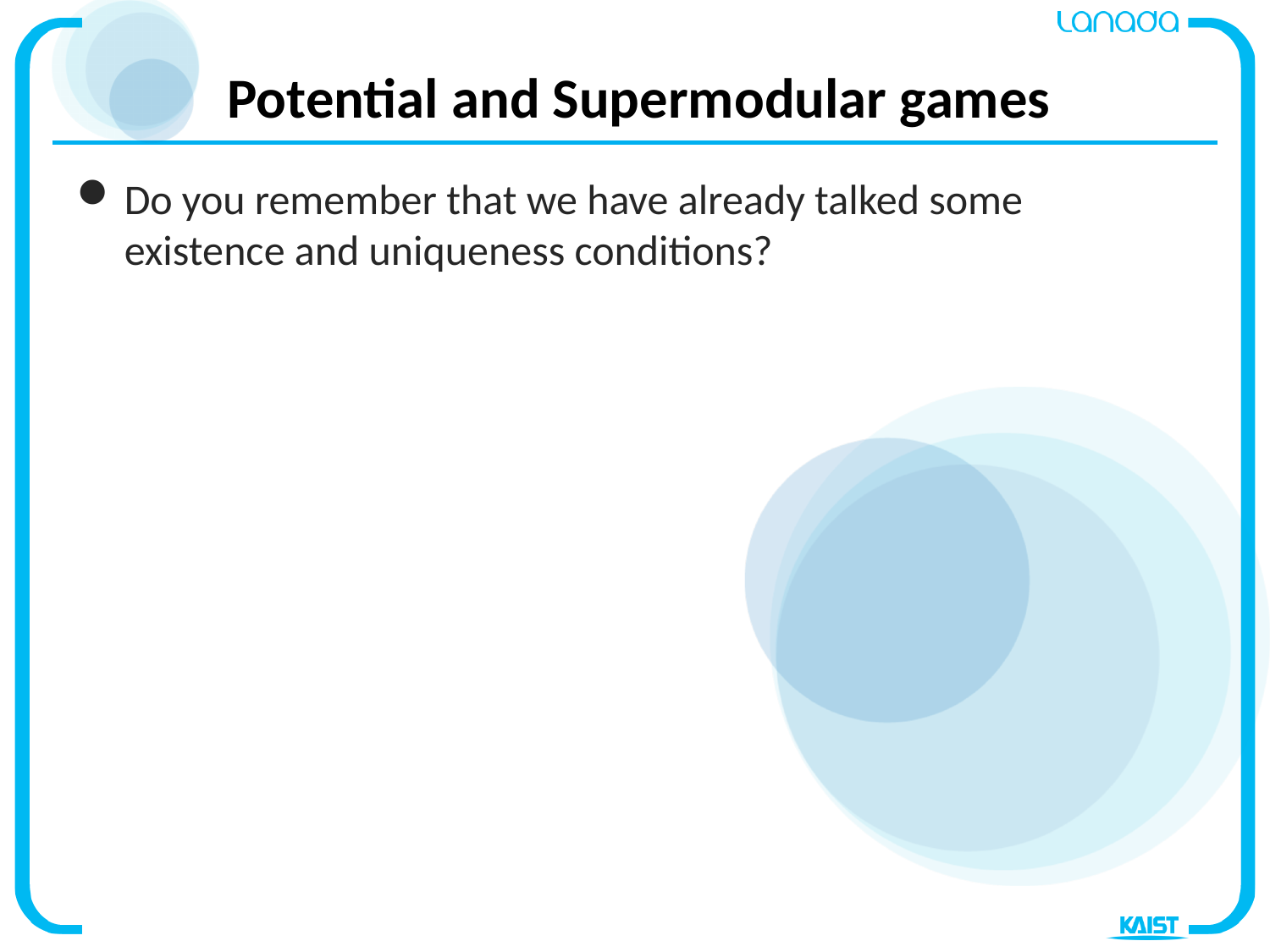

# Potential and Supermodular games
Do you remember that we have already talked some existence and uniqueness conditions?